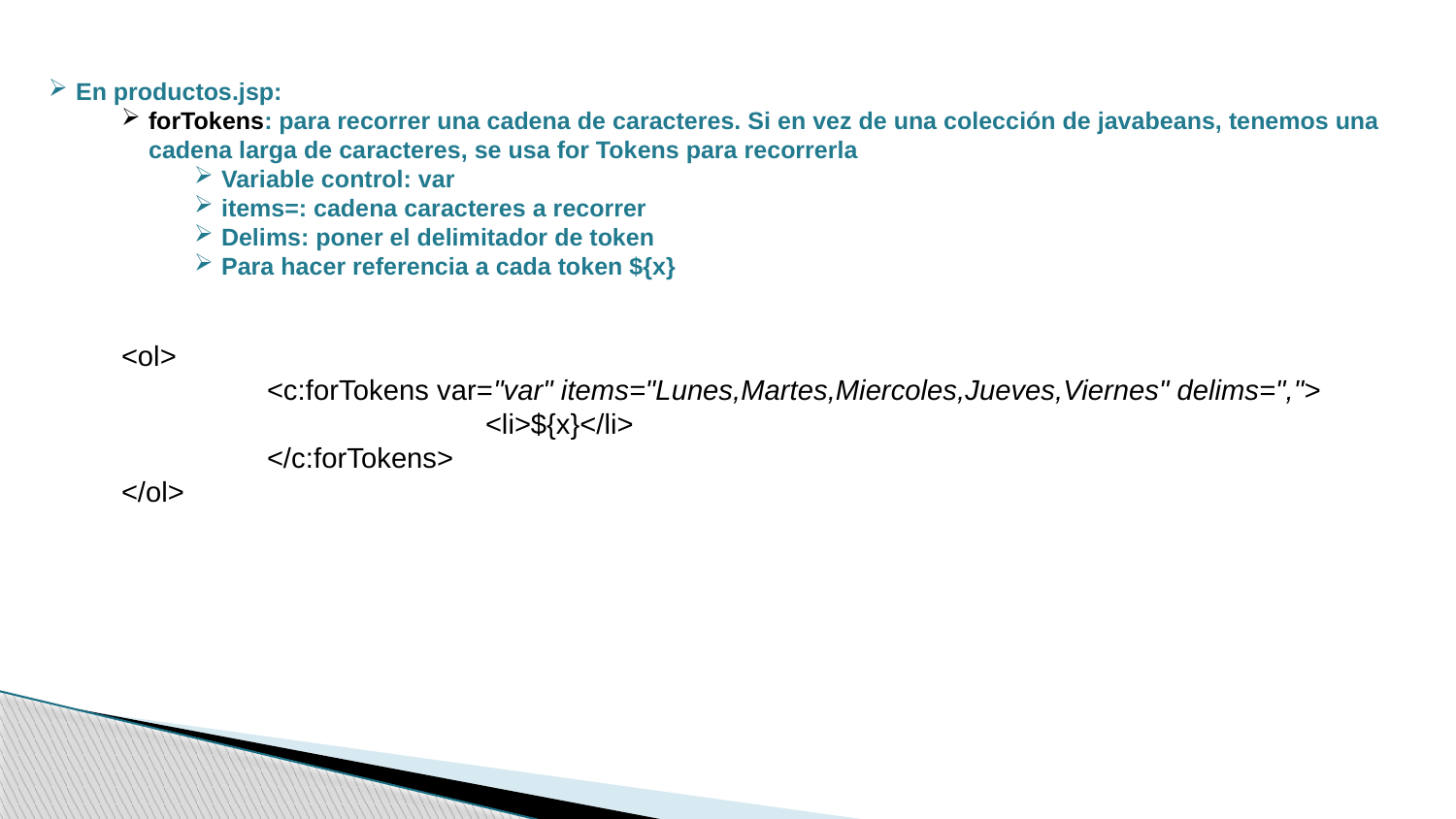

En productos.jsp:
forTokens: para recorrer una cadena de caracteres. Si en vez de una colección de javabeans, tenemos una cadena larga de caracteres, se usa for Tokens para recorrerla
Variable control: var
items=: cadena caracteres a recorrer
Delims: poner el delimitador de token
Para hacer referencia a cada token ${x}

<ol>
	<c:forTokens var="var" items="Lunes,Martes,Miercoles,Jueves,Viernes" delims=",">
		<li>${x}</li>
	</c:forTokens>
</ol>